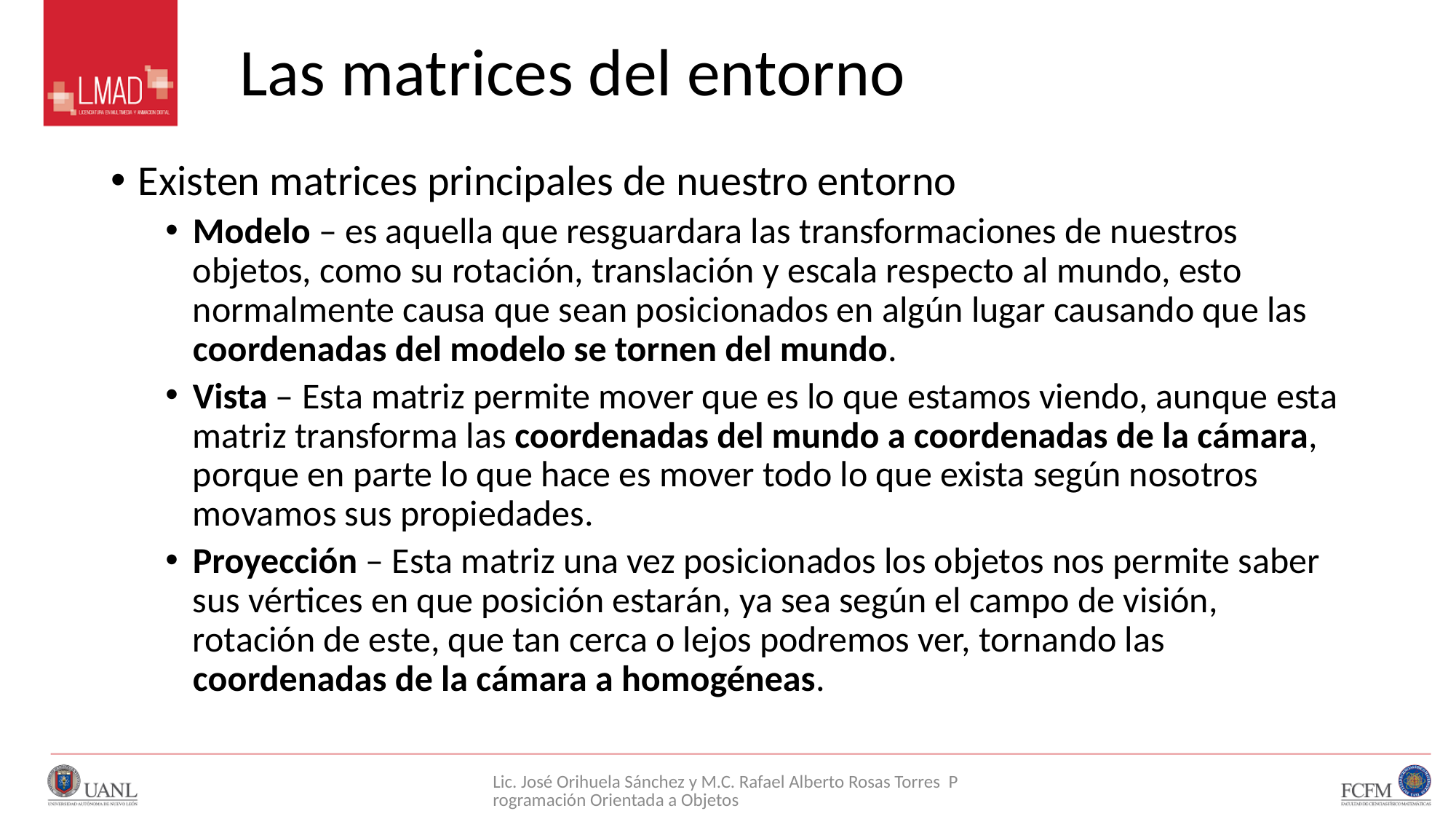

# Las matrices del entorno
Existen matrices principales de nuestro entorno
Modelo – es aquella que resguardara las transformaciones de nuestros objetos, como su rotación, translación y escala respecto al mundo, esto normalmente causa que sean posicionados en algún lugar causando que las coordenadas del modelo se tornen del mundo.
Vista – Esta matriz permite mover que es lo que estamos viendo, aunque esta matriz transforma las coordenadas del mundo a coordenadas de la cámara, porque en parte lo que hace es mover todo lo que exista según nosotros movamos sus propiedades.
Proyección – Esta matriz una vez posicionados los objetos nos permite saber sus vértices en que posición estarán, ya sea según el campo de visión, rotación de este, que tan cerca o lejos podremos ver, tornando las coordenadas de la cámara a homogéneas.
Lic. José Orihuela Sánchez y M.C. Rafael Alberto Rosas Torres  Programación Orientada a Objetos